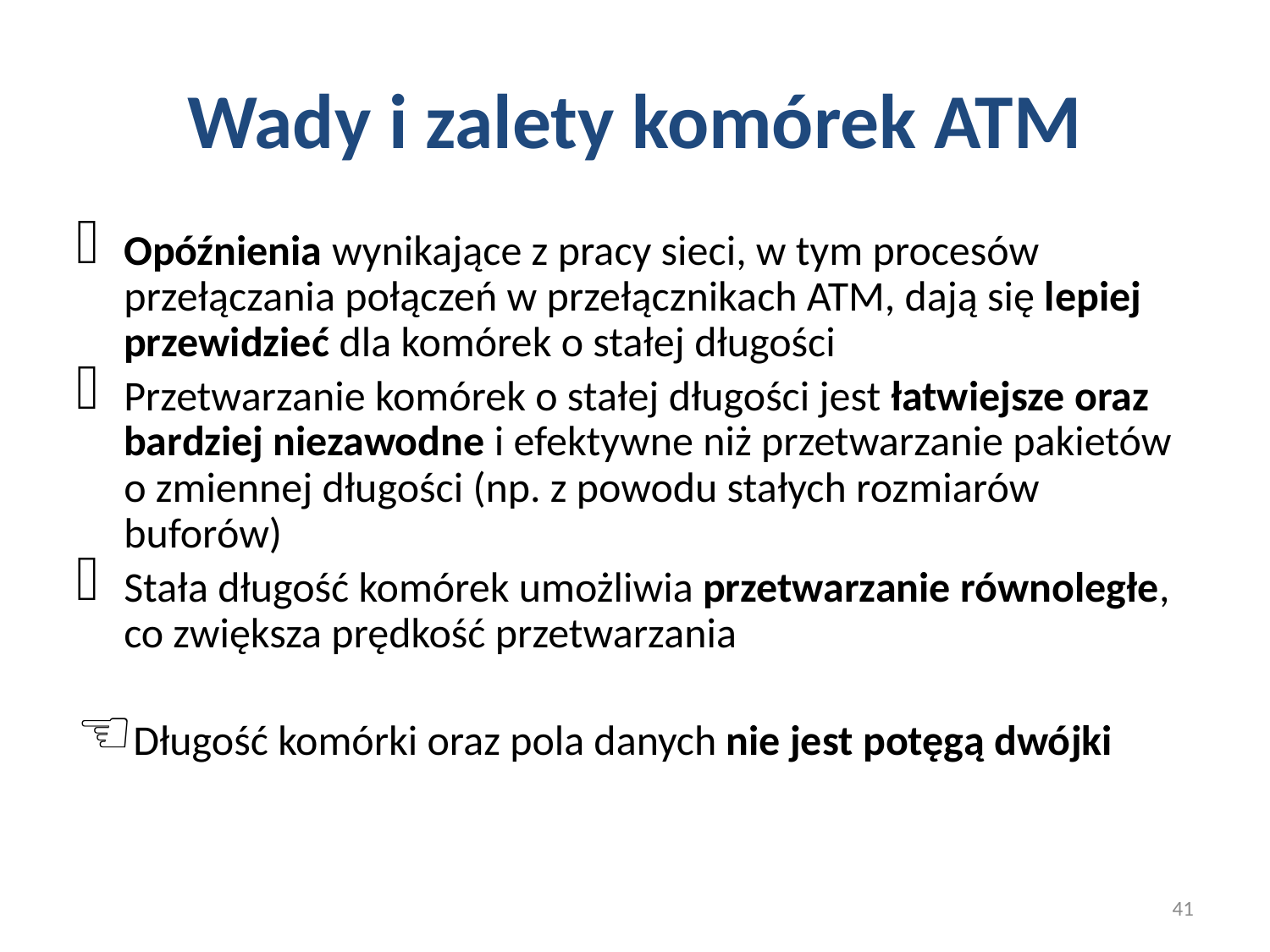

# Wady i zalety komórek ATM
Opóźnienia wynikające z pracy sieci, w tym procesów przełączania połączeń w przełącznikach ATM, dają się lepiej przewidzieć dla komórek o stałej długości
Przetwarzanie komórek o stałej długości jest łatwiejsze oraz bardziej niezawodne i efektywne niż przetwarzanie pakietów o zmiennej długości (np. z powodu stałych rozmiarów buforów)
Stała długość komórek umożliwia przetwarzanie równoległe, co zwiększa prędkość przetwarzania

Długość komórki oraz pola danych nie jest potęgą dwójki
41